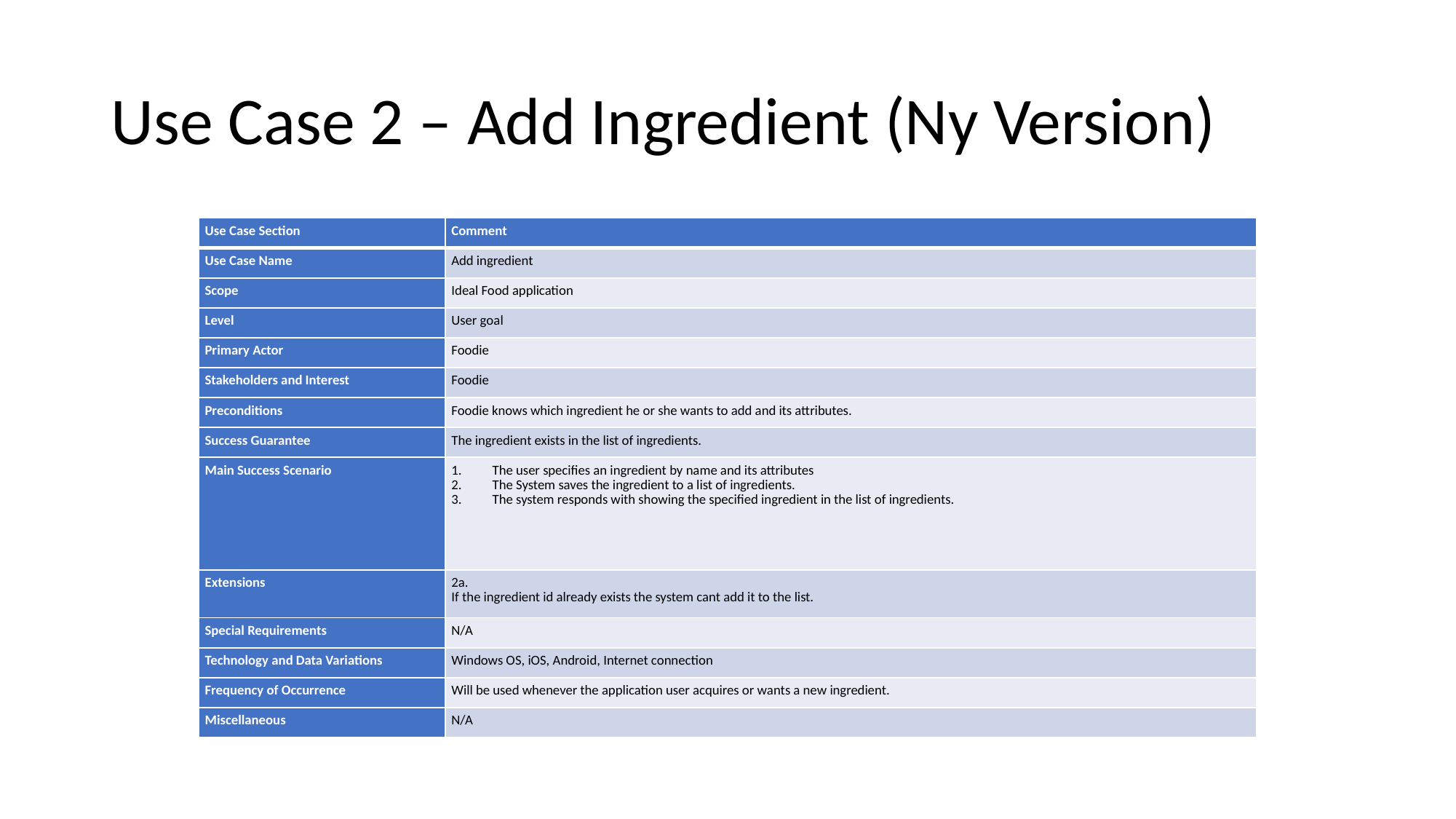

# Use Case 2 – Add Ingredient (Ny Version)
| Use Case Section | Comment |
| --- | --- |
| Use Case Name | Add ingredient |
| Scope | Ideal Food application |
| Level | User goal |
| Primary Actor | Foodie |
| Stakeholders and Interest | Foodie |
| Preconditions | Foodie knows which ingredient he or she wants to add and its attributes. |
| Success Guarantee | The ingredient exists in the list of ingredients. |
| Main Success Scenario | The user specifies an ingredient by name and its attributes The System saves the ingredient to a list of ingredients. The system responds with showing the specified ingredient in the list of ingredients. |
| Extensions | 2a. If the ingredient id already exists the system cant add it to the list. |
| Special Requirements | N/A |
| Technology and Data Variations | Windows OS, iOS, Android, Internet connection |
| Frequency of Occurrence | Will be used whenever the application user acquires or wants a new ingredient. |
| Miscellaneous | N/A |